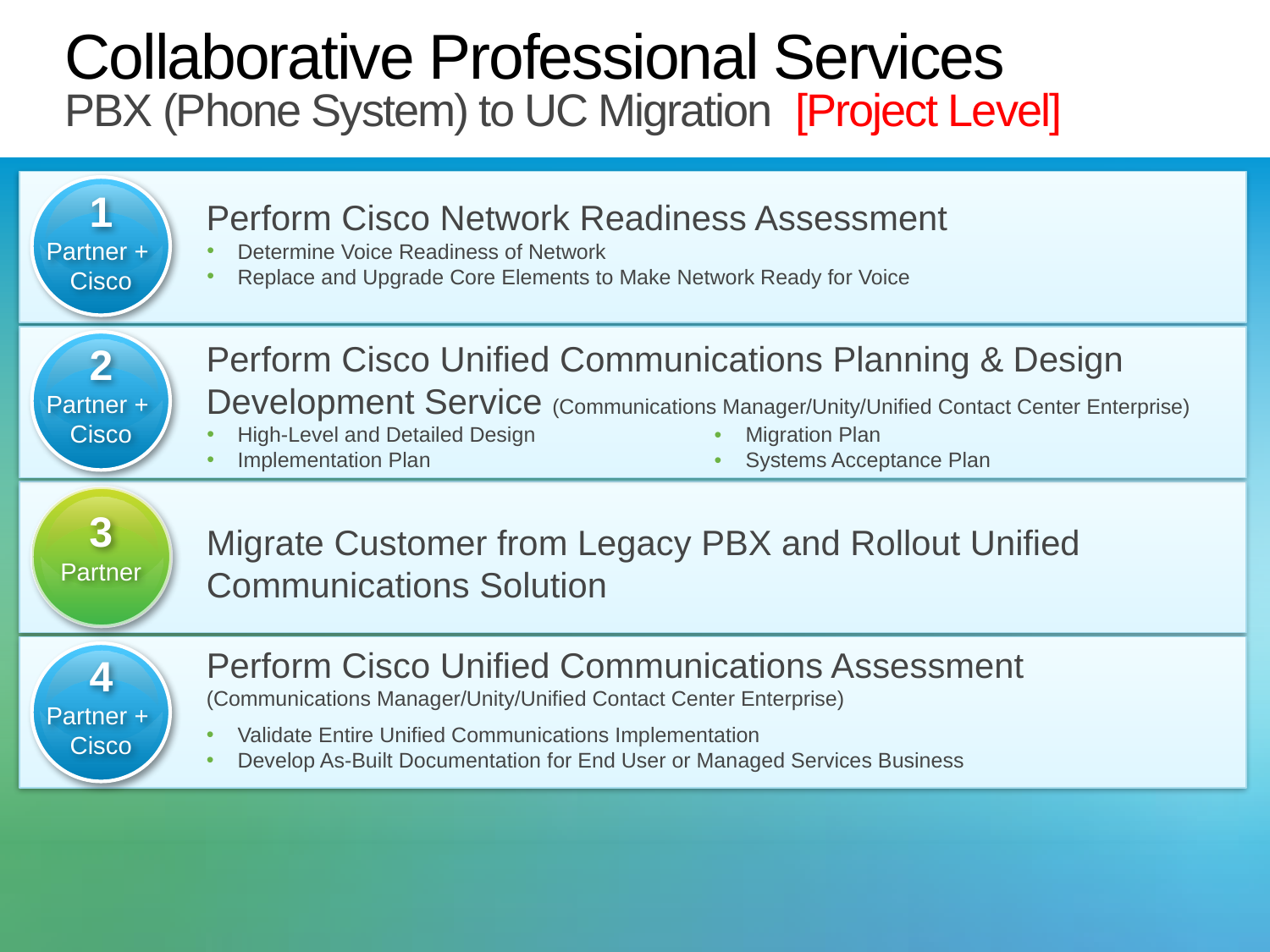

# Collaborative Professional Services PBX (Phone System) to UC Migration  [Project Level]

1
Partner +
Cisco
Perform Cisco Network Readiness Assessment
Determine Voice Readiness of Network
Replace and Upgrade Core Elements to Make Network Ready for Voice

Perform Cisco Unified Communications Planning & Design Development Service (Communications Manager/Unity/Unified Contact Center Enterprise)
High-Level and Detailed Design	•	Migration Plan
Implementation Plan 	•	Systems Acceptance Plan

2
Partner +
Cisco

3
Partner
Migrate Customer from Legacy PBX and Rollout Unified Communications Solution

Perform Cisco Unified Communications Assessment
(Communications Manager/Unity/Unified Contact Center Enterprise)
Validate Entire Unified Communications Implementation
Develop As-Built Documentation for End User or Managed Services Business

4
Partner +
Cisco